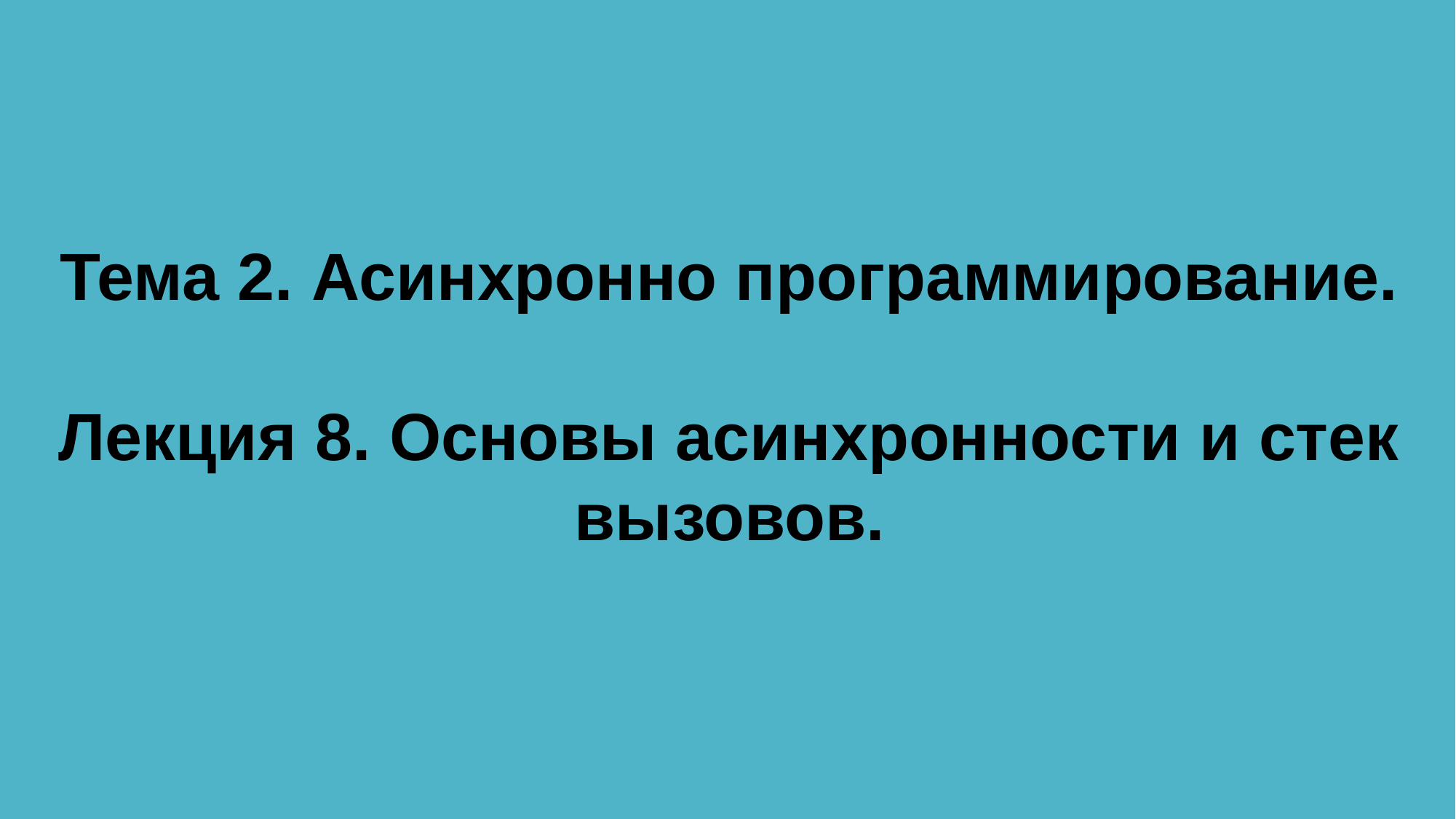

Тема 2. Асинхронно программирование.

Лекция 8. Основы асинхронности и стек вызовов.